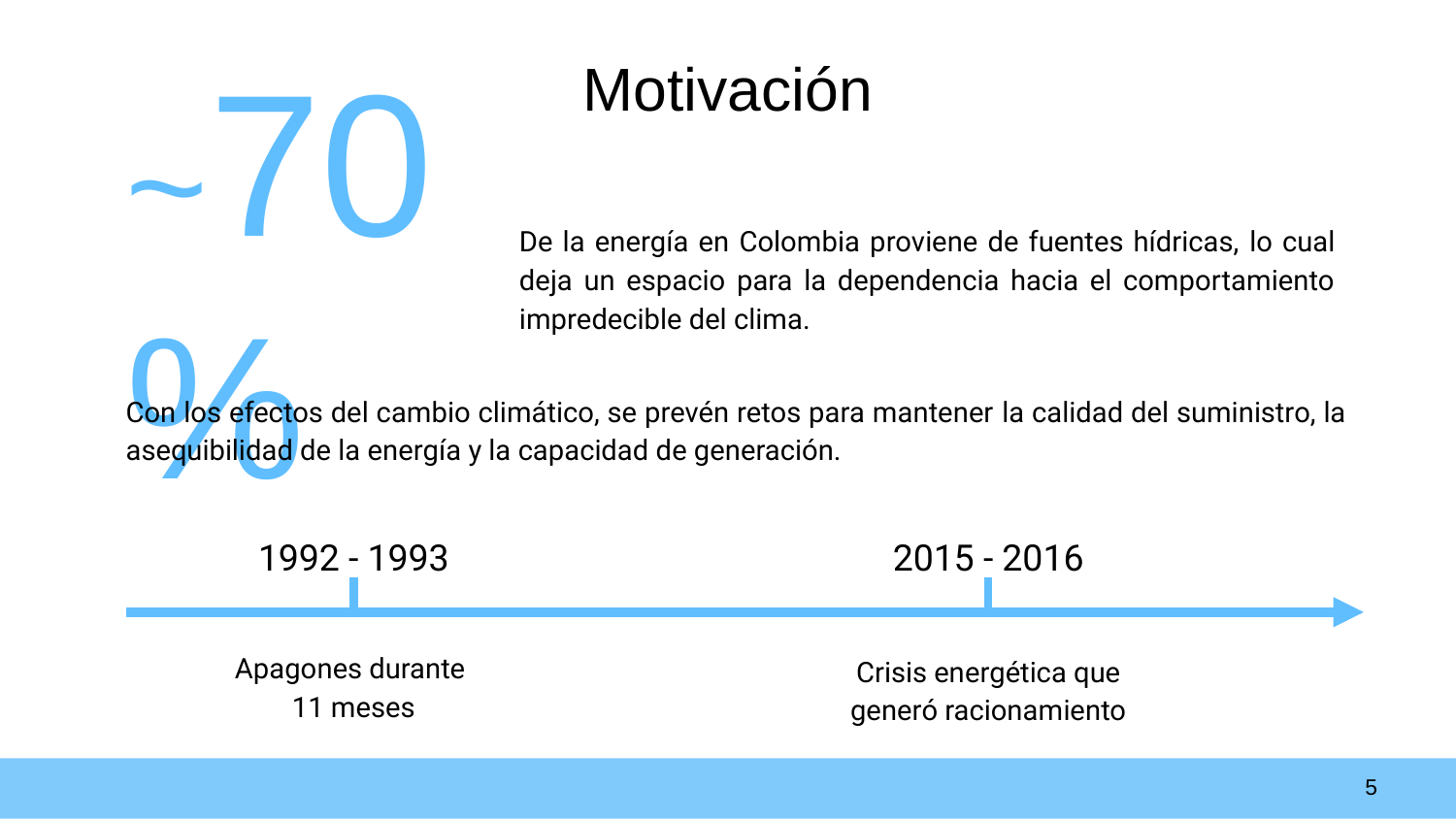

Motivación
# ~70%
De la energía en Colombia proviene de fuentes hídricas, lo cual deja un espacio para la dependencia hacia el comportamiento impredecible del clima.
Con los efectos del cambio climático, se prevén retos para mantener la calidad del suministro, la asequibilidad de la energía y la capacidad de generación.
1992 - 1993
2015 - 2016
Apagones durante
11 meses
Crisis energética que generó racionamiento

5